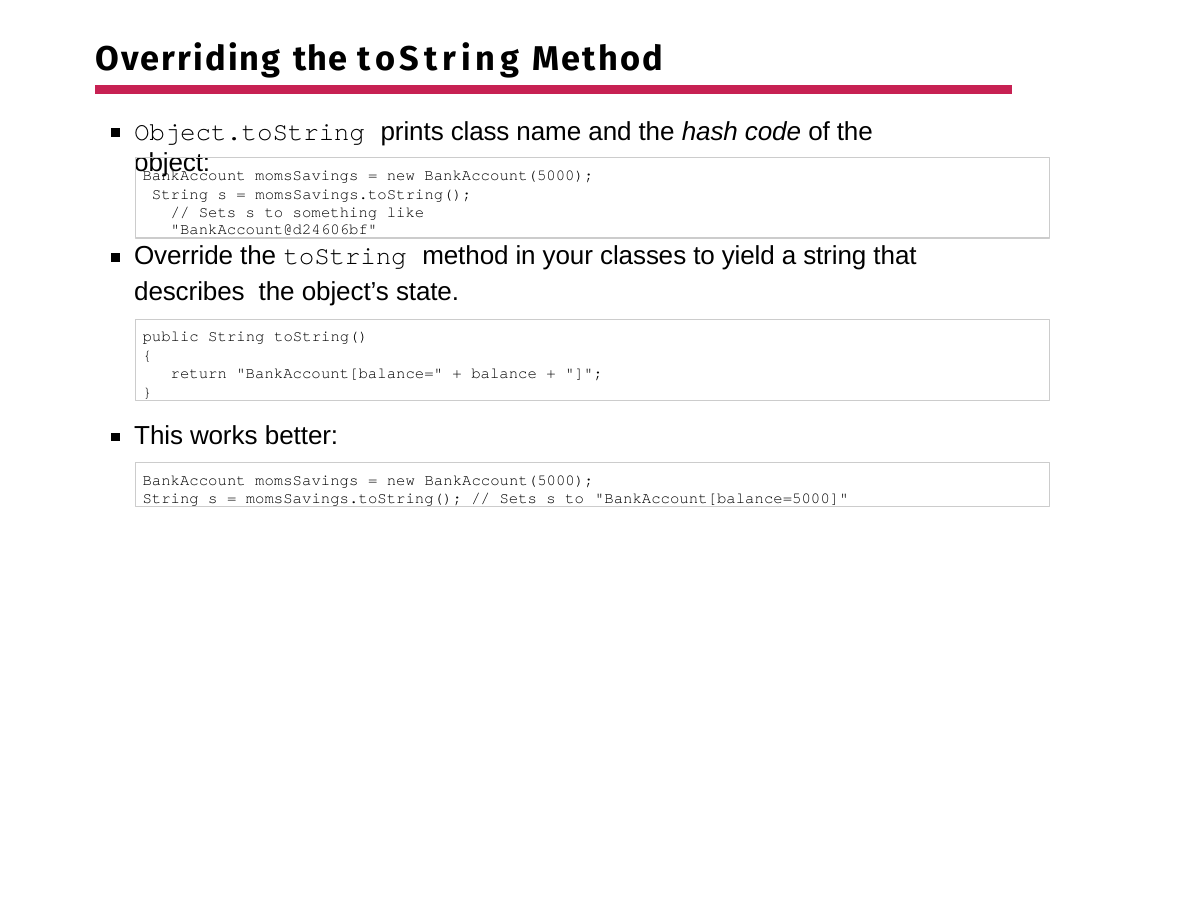

# Overriding the toString Method
Object.toString prints class name and the hash code of the object:

BankAccount momsSavings = new BankAccount(5000);  String s = momsSavings.toString();
// Sets s to something like "BankAccount@d24606bf"
Override the toString method in your classes to yield a string that describes  the object’s state.

public String toString()
{
return "BankAccount[balance=" + balance + "]";
}
This works better:

BankAccount momsSavings = new BankAccount(5000);
String s = momsSavings.toString(); // Sets s to "BankAccount[balance=5000]"